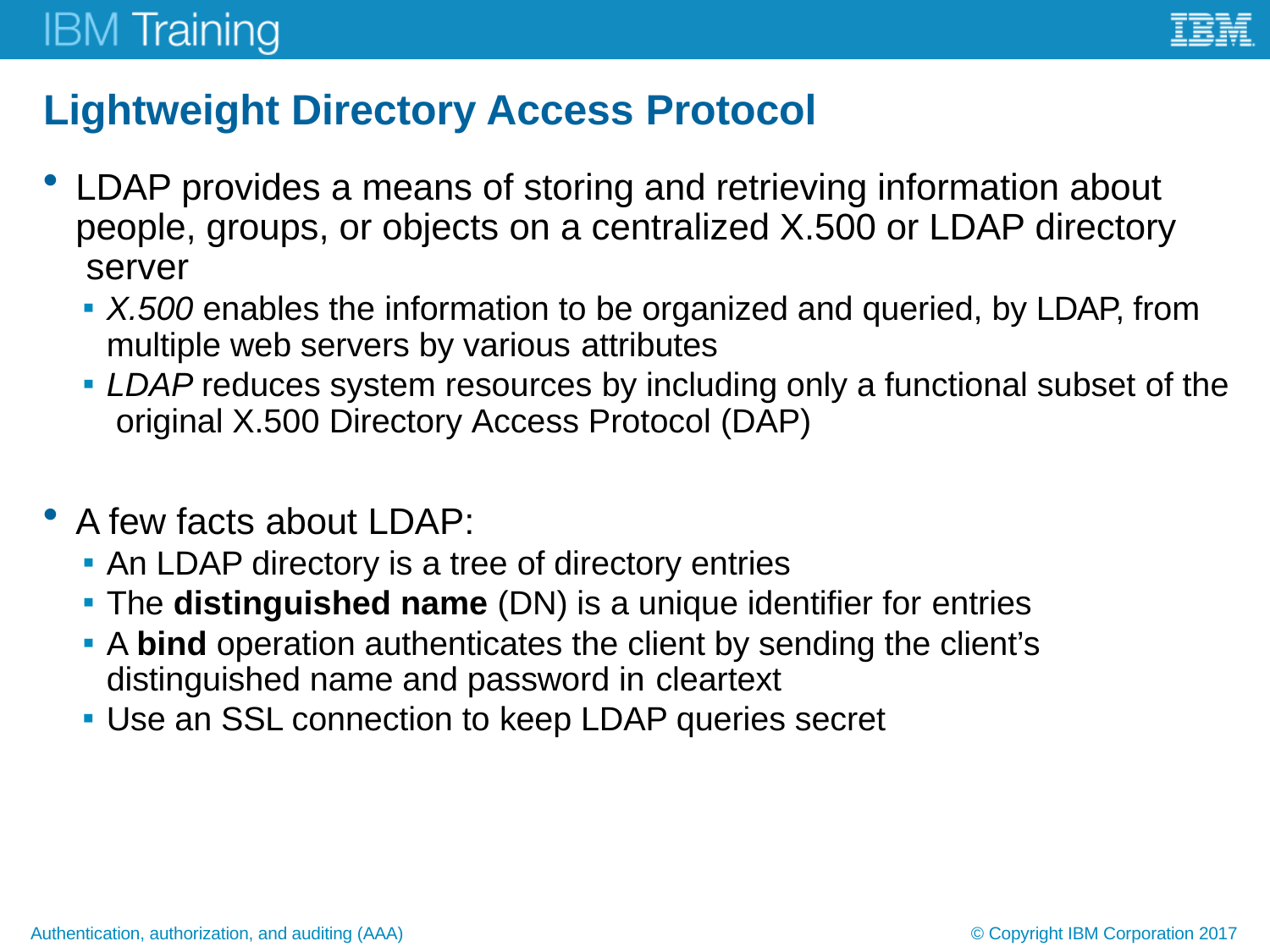

# Lightweight Directory Access Protocol
LDAP provides a means of storing and retrieving information about  people, groups, or objects on a centralized X.500 or LDAP directory  server
X.500 enables the information to be organized and queried, by LDAP, from  multiple web servers by various attributes
LDAP reduces system resources by including only a functional subset of the  original X.500 Directory Access Protocol (DAP)

A few facts about LDAP:
An LDAP directory is a tree of directory entries
The distinguished name (DN) is a unique identifier for entries
A bind operation authenticates the client by sending the client’s  distinguished name and password in cleartext
Use an SSL connection to keep LDAP queries secret
Authentication, authorization, and auditing (AAA)
© Copyright IBM Corporation 2017